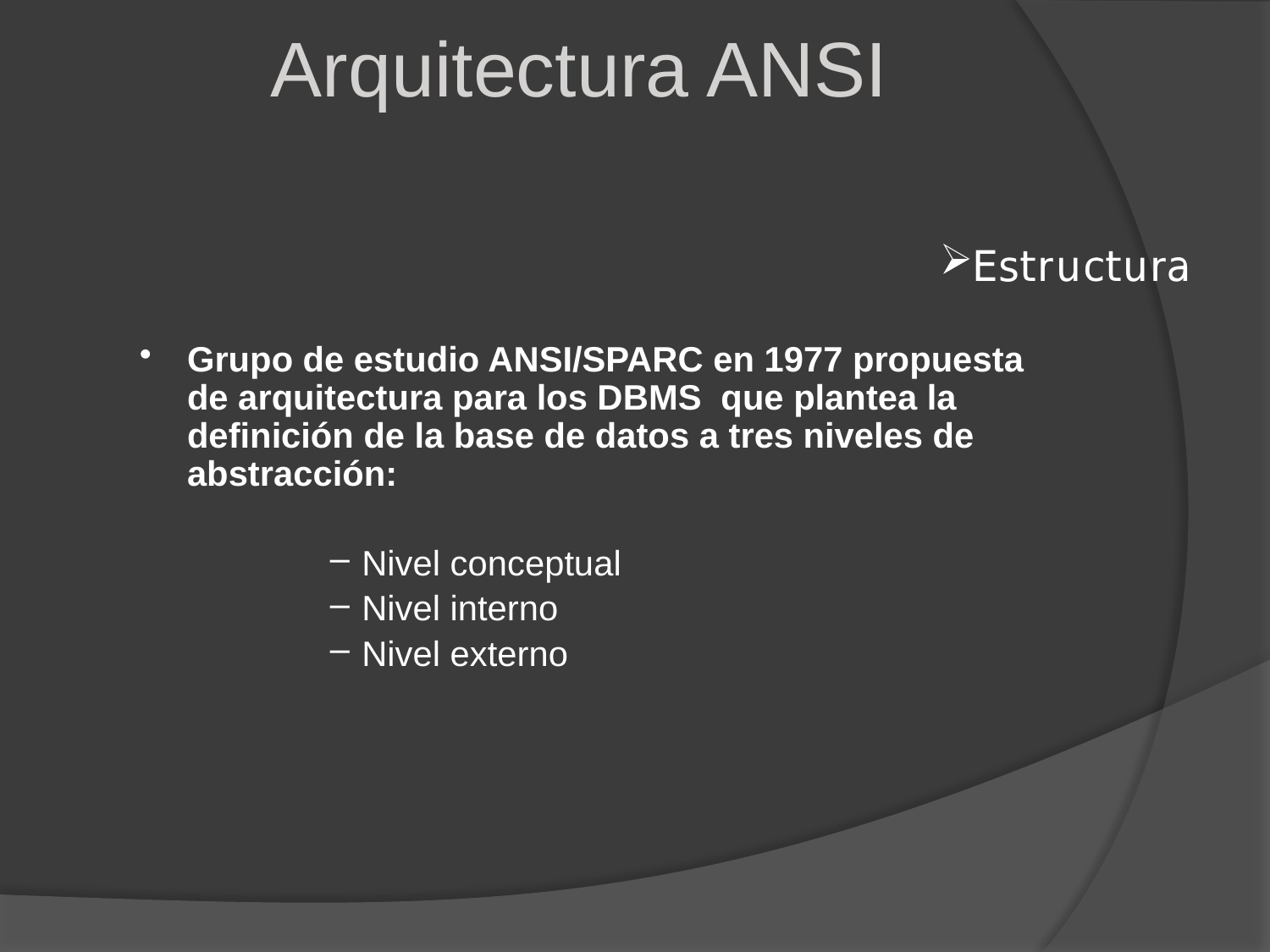

Arquitectura ANSI
Estructura

Grupo de estudio ANSI/SPARC en 1977 propuesta de arquitectura para los DBMS  que plantea la definición de la base de datos a tres niveles de abstracción:

Nivel conceptual
Nivel interno
Nivel externo